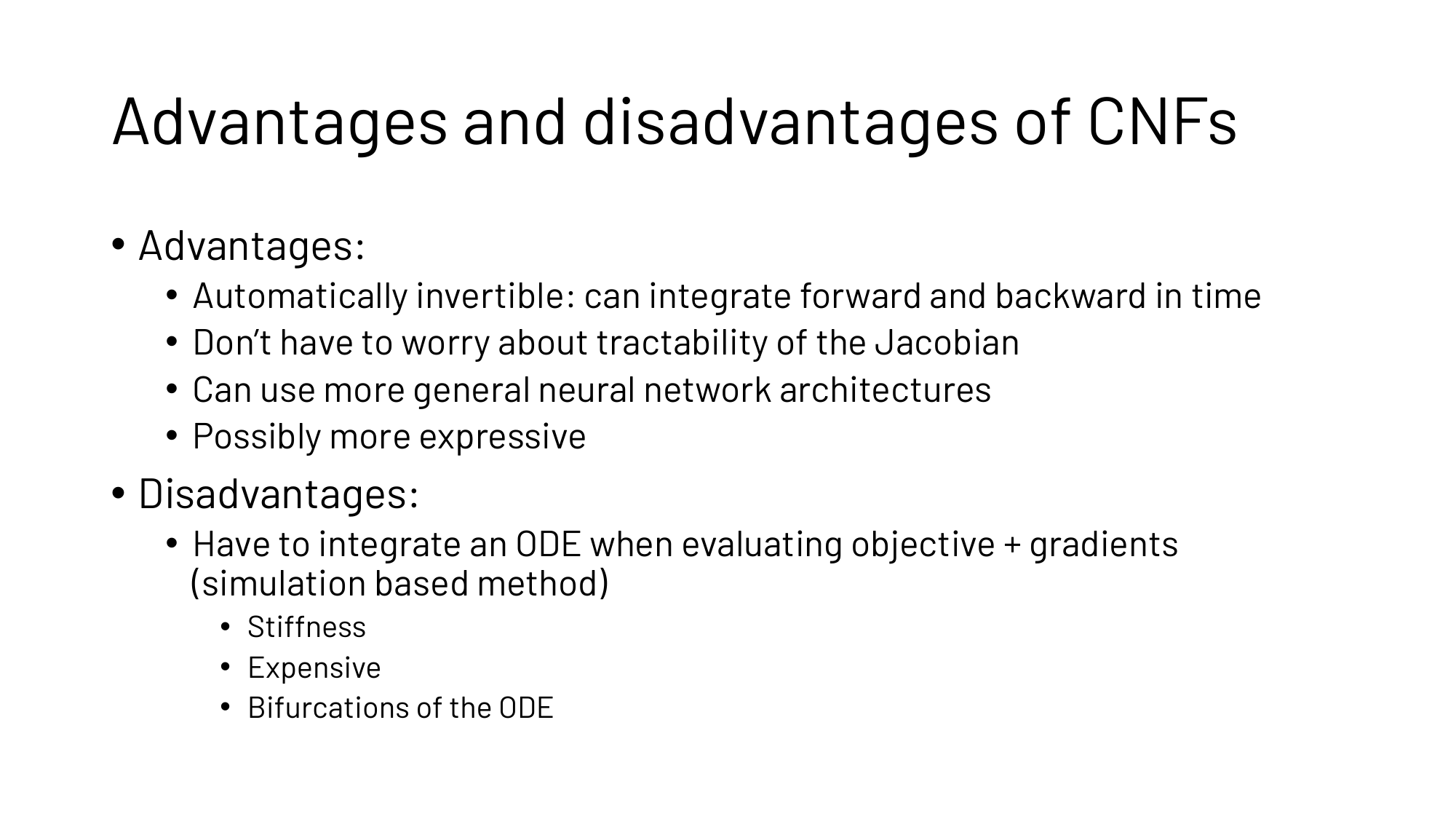

# Advantages and disadvantages of CNFs
Advantages:
Automatically invertible: can integrate forward and backward in time
Don’t have to worry about tractability of the Jacobian
Can use more general neural network architectures
Possibly more expressive
Disadvantages:
Have to integrate an ODE when evaluating objective + gradients (simulation based method)
Stiffness
Expensive
Bifurcations of the ODE